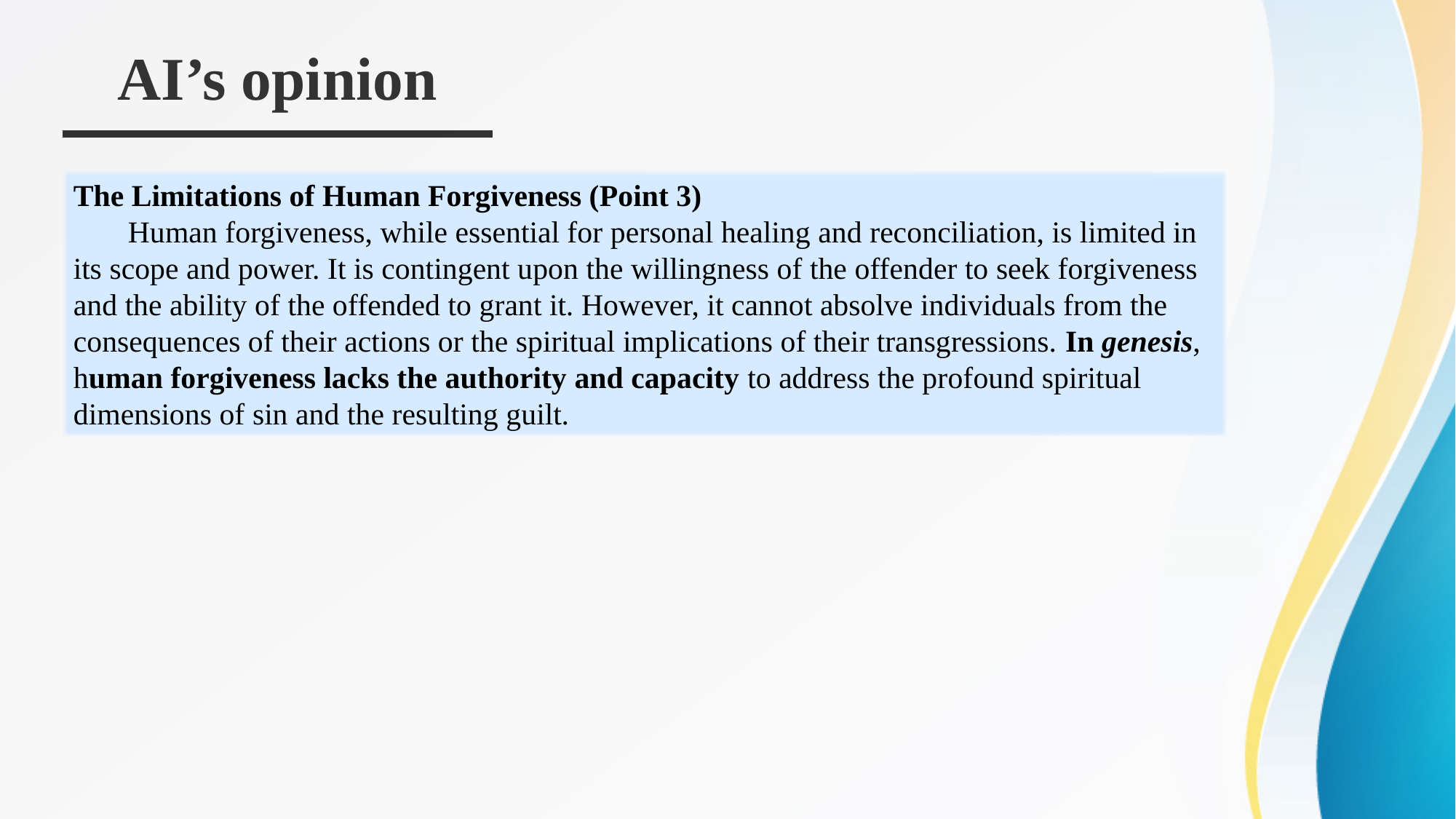

AI’s opinion
The Limitations of Human Forgiveness (Point 3)
Human forgiveness, while essential for personal healing and reconciliation, is limited in its scope and power. It is contingent upon the willingness of the offender to seek forgiveness and the ability of the offended to grant it. However, it cannot absolve individuals from the consequences of their actions or the spiritual implications of their transgressions. In genesis, human forgiveness lacks the authority and capacity to address the profound spiritual dimensions of sin and the resulting guilt.